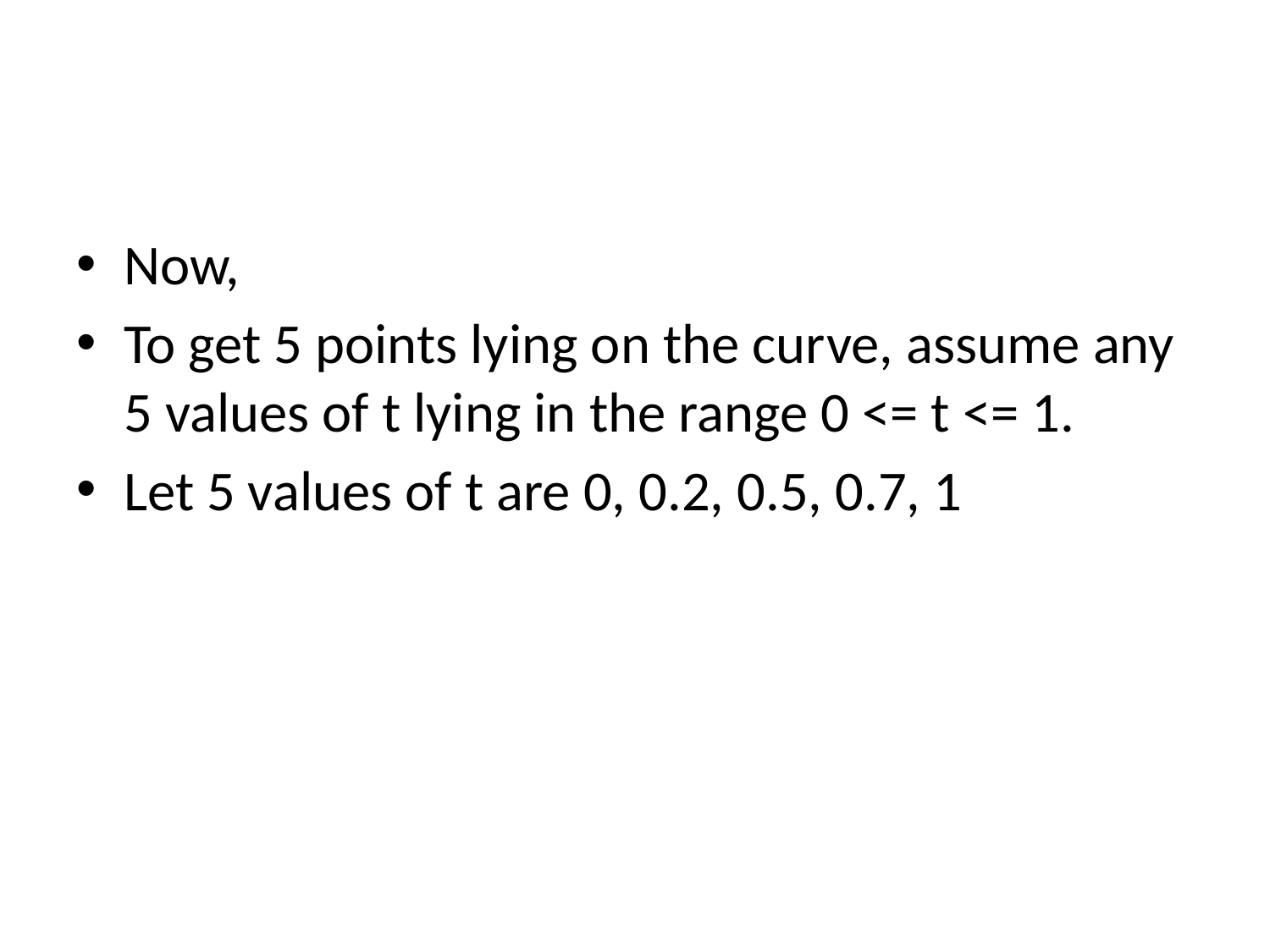

#
Now,
To get 5 points lying on the curve, assume any 5 values of t lying in the range 0 <= t <= 1.
Let 5 values of t are 0, 0.2, 0.5, 0.7, 1